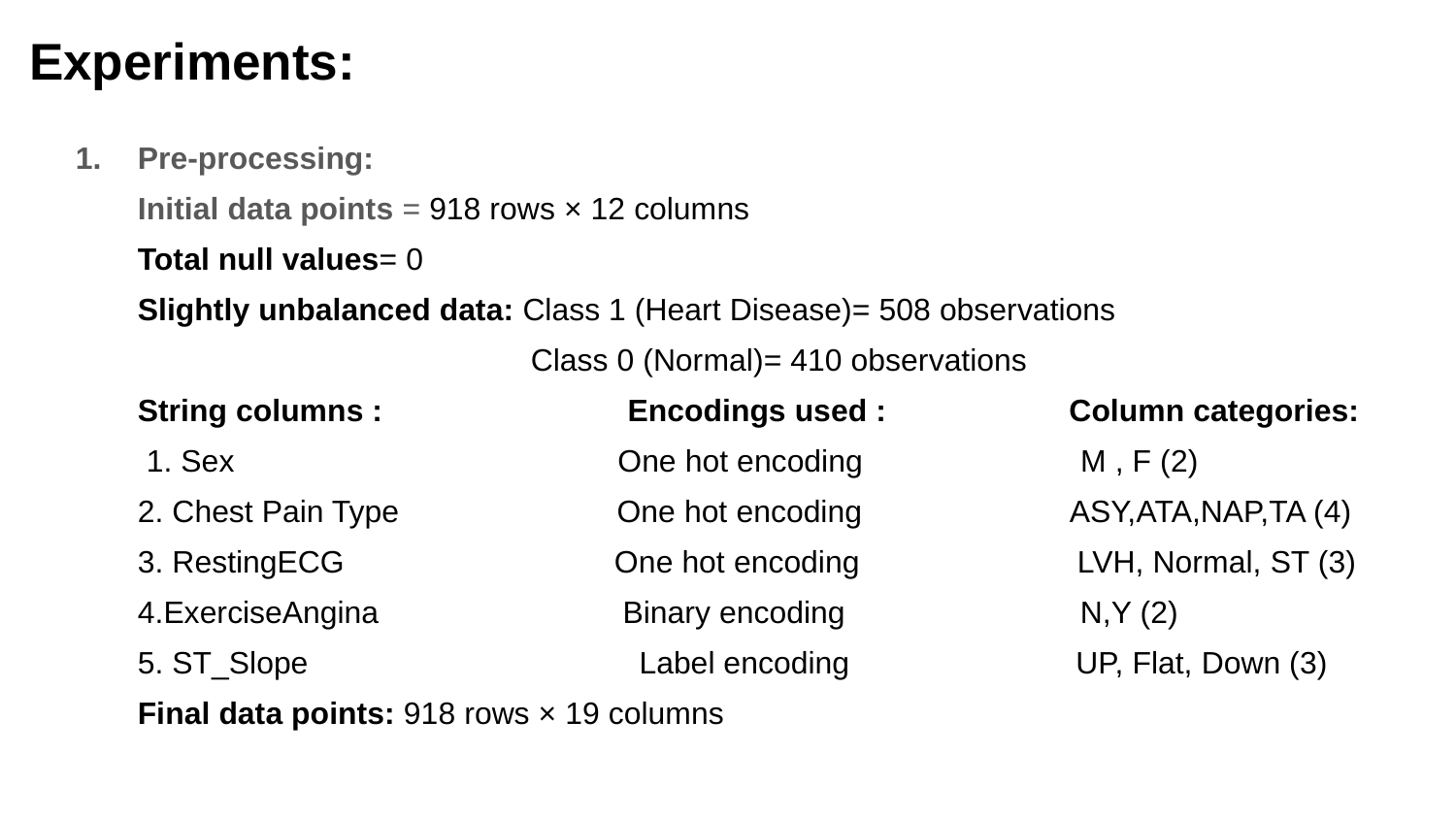

# Experiments:
Pre-processing:
Initial data points = 918 rows × 12 columns
Total null values= 0
Slightly unbalanced data: Class 1 (Heart Disease)= 508 observations
                                             Class 0 (Normal)= 410 observations
String columns :                            Encodings used :                     Column categories:
 1. Sex                                            One hot encoding                         M , F (2)
2. Chest Pain Type                         One hot encoding                        ASY,ATA,NAP,TA (4)
3. RestingECG                               One hot encoding                         LVH, Normal, ST (3)
4.ExerciseAngina                            Binary encoding                           N,Y (2)
5. ST_Slope                                      Label encoding                          UP, Flat, Down (3)
Final data points: 918 rows × 19 columns